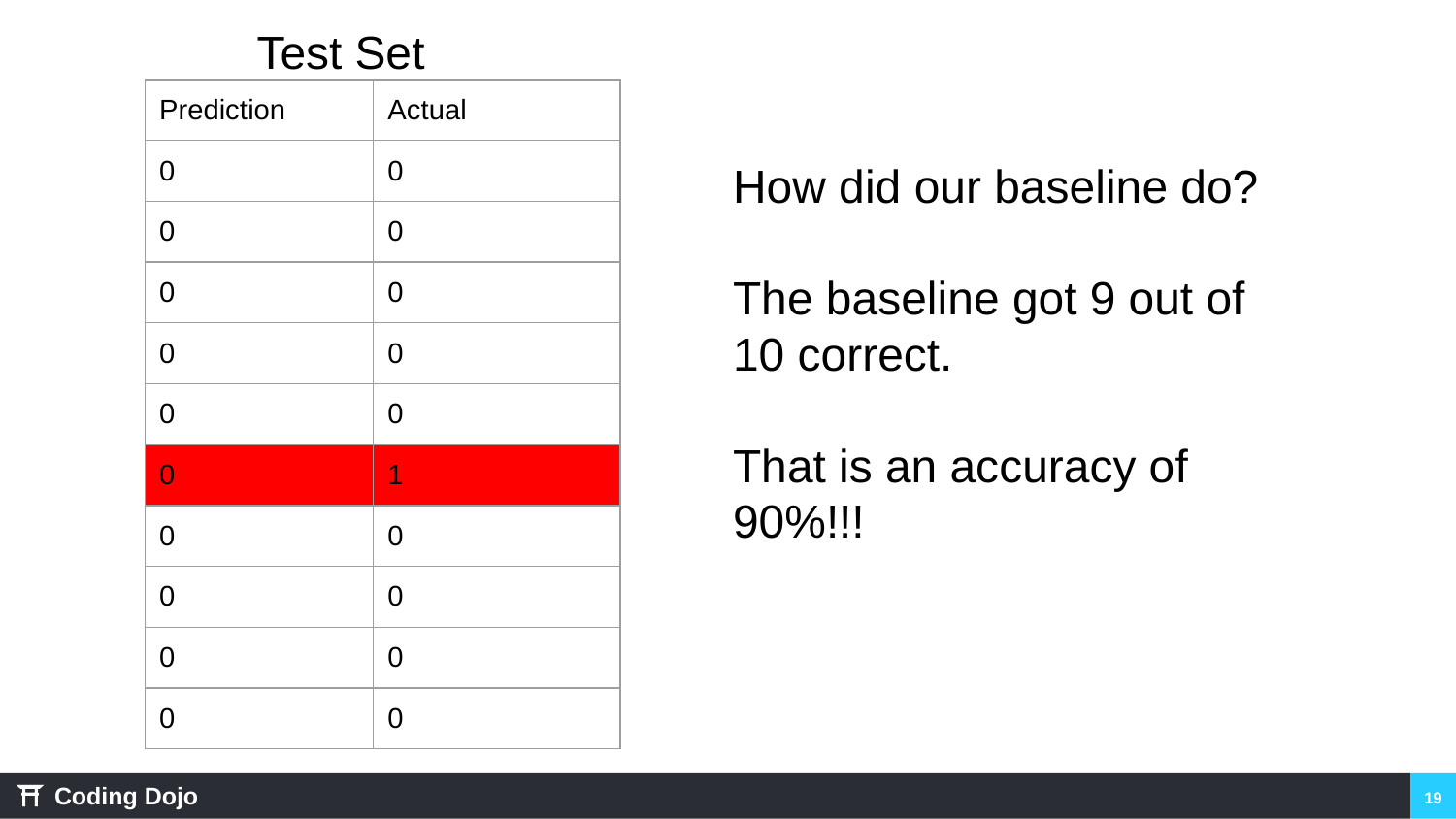

Test Set
| Prediction | Actual |
| --- | --- |
| 0 | 0 |
| 0 | 0 |
| 0 | 0 |
| 0 | 0 |
| 0 | 0 |
| 0 | 1 |
| 0 | 0 |
| 0 | 0 |
| 0 | 0 |
| 0 | 0 |
How did our baseline do?

The baseline got 9 out of 10 correct.

That is an accuracy of 90%!!!